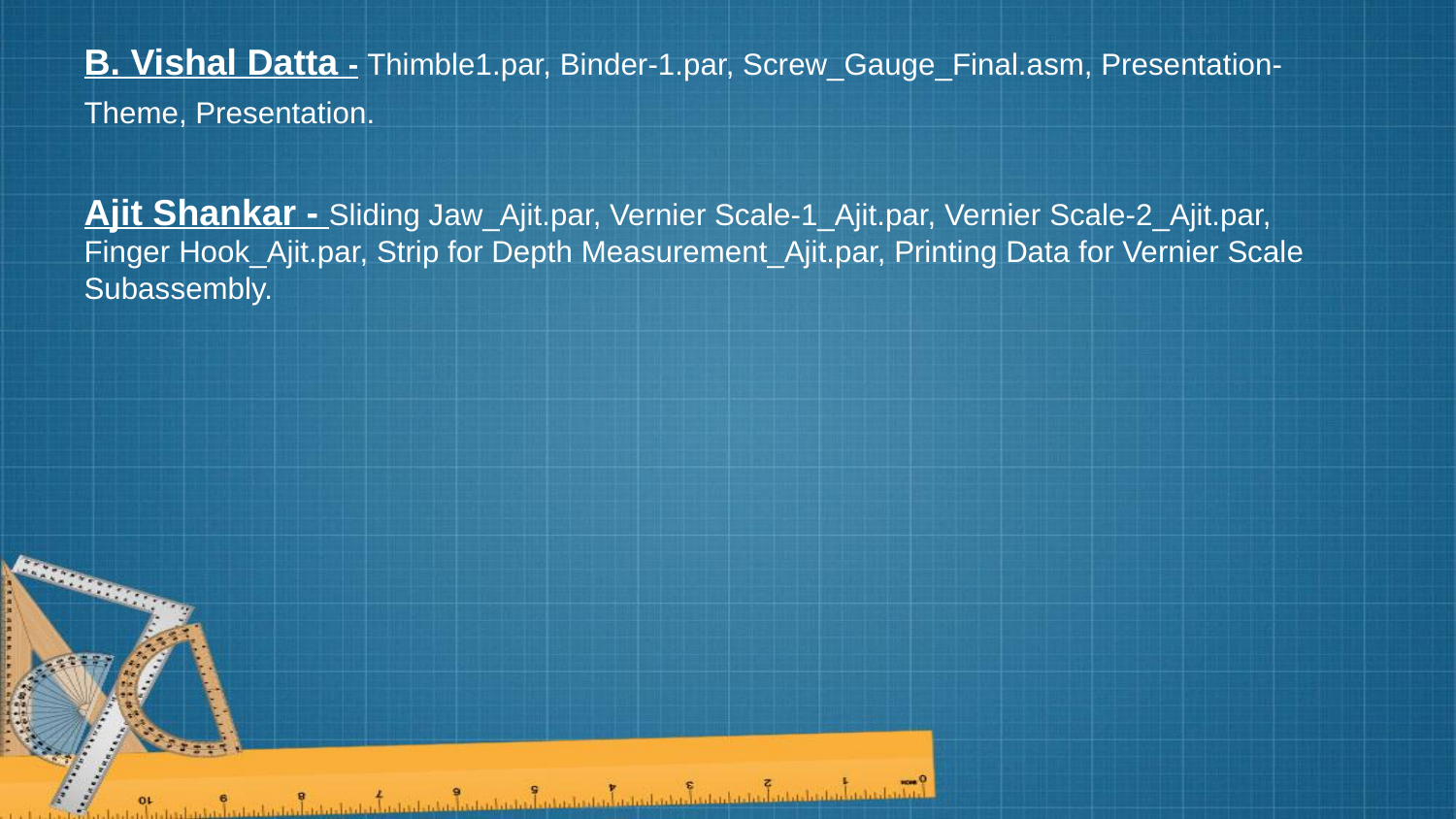

B. Vishal Datta - Thimble1.par, Binder-1.par, Screw_Gauge_Final.asm, Presentation-
Theme, Presentation.

Ajit Shankar - Sliding Jaw_Ajit.par, Vernier Scale-1_Ajit.par, Vernier Scale-2_Ajit.par, Finger Hook_Ajit.par, Strip for Depth Measurement_Ajit.par, Printing Data for Vernier Scale Subassembly.